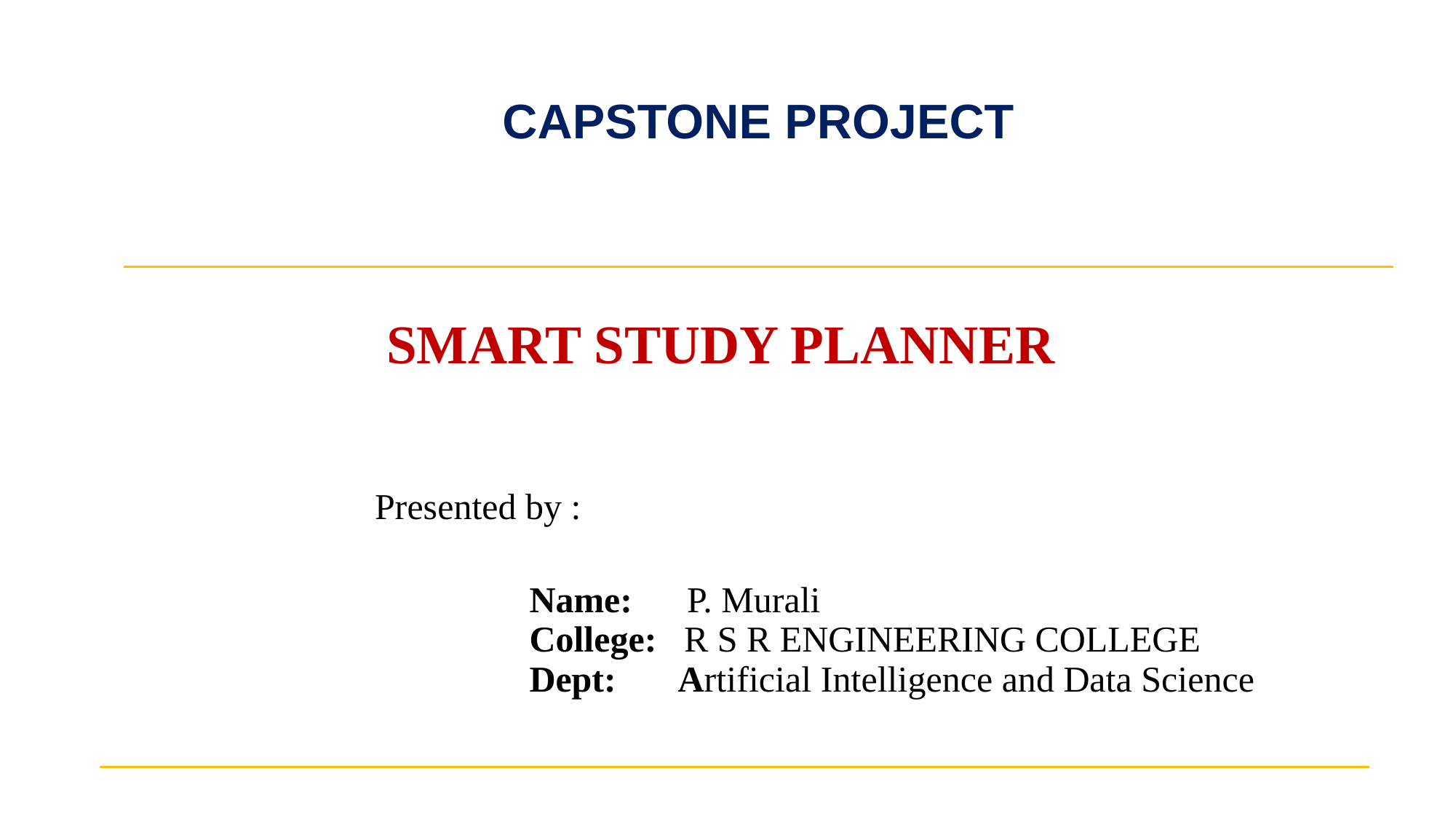

CAPSTONE PROJECT

# SMART STUDY PLANNER

Presented by :
                 Name:      P. Murali
                 College:   R S R ENGINEERING COLLEGE
                 Dept:       Artificial Intelligence and Data Science